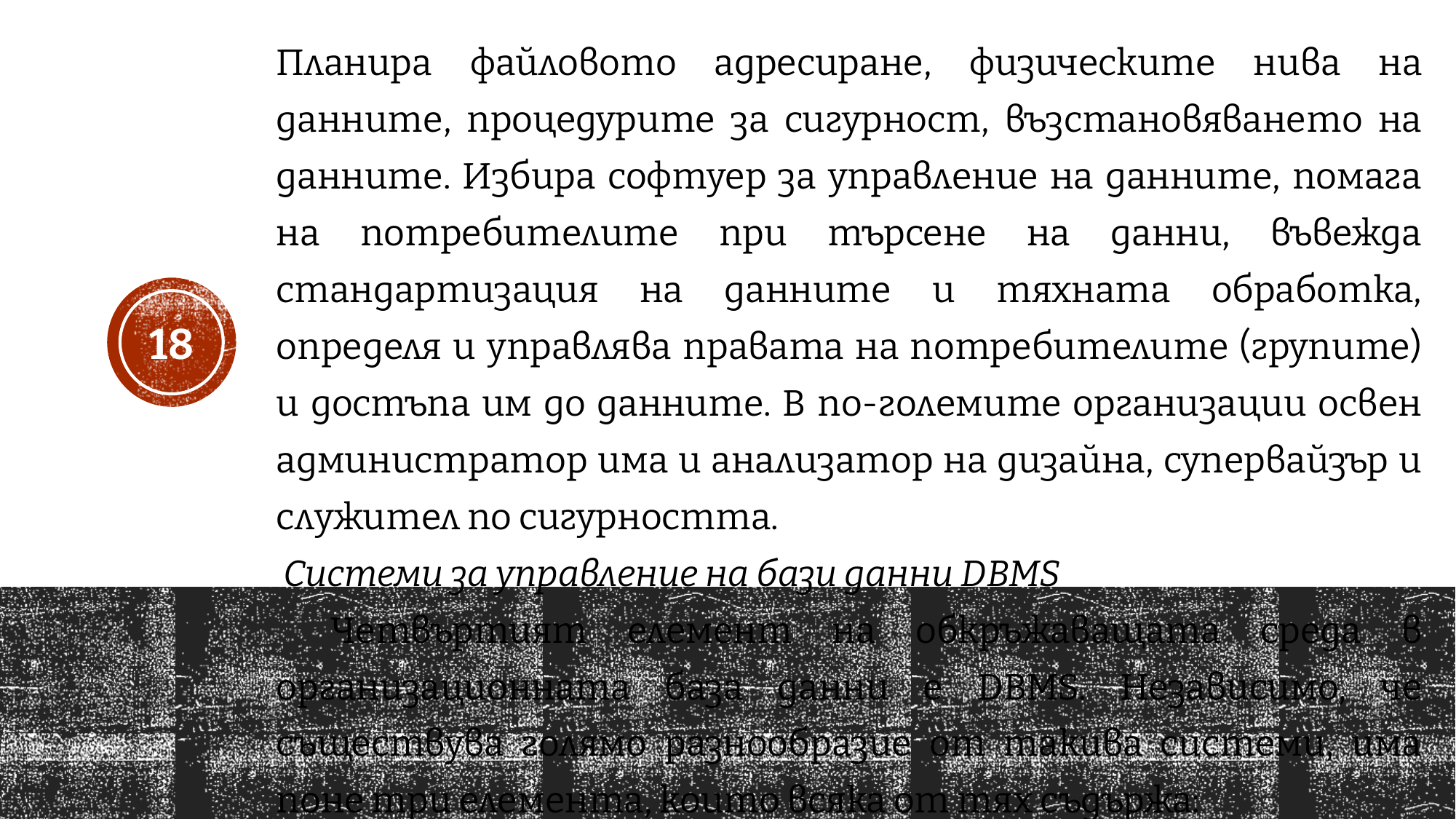

Планира файловото адресиране, физическите нива на данните, процедурите за сигурност, възстановяването на данните. Избира софтуер за управление на данните, помага на потребителите при търсене на данни, въвежда стандартизация на данните и тяхната обработка, определя и управлява правата на потребителите (групите) и достъпа им до данните. В по-големите организации освен администратор има и анализатор на дизайна, супервайзър и служител по сигурността.
 Системи за управление на бази данни DBMS
Четвъртият елемент на обкръжаващата среда в организационната база данни е DBMS. Независимо, че съществува голямо разнообразие от такива системи, има поне три елемента, които всяка от тях съдържа:
18